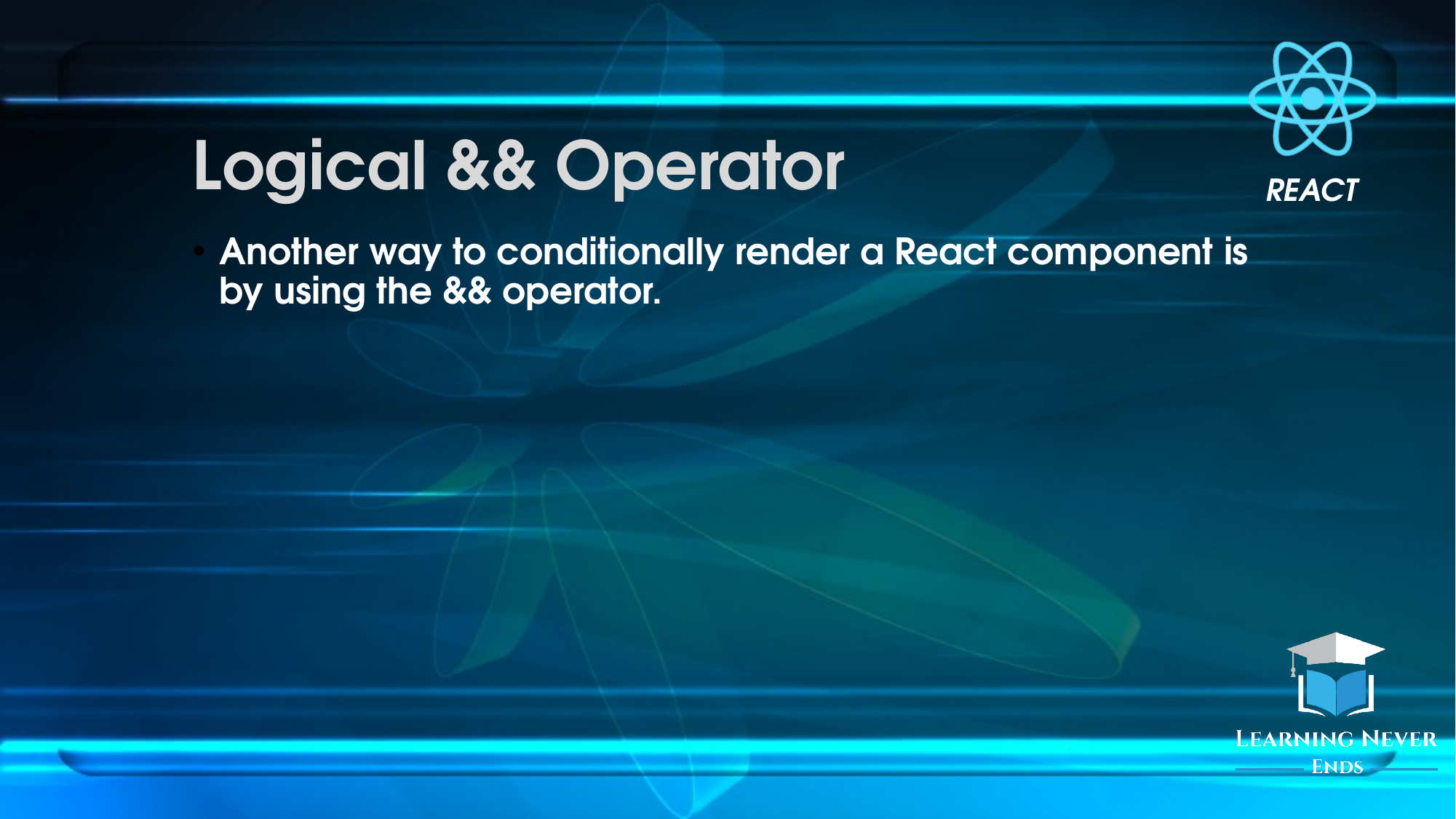

# Logical && Operator
Another way to conditionally render a React component is by using the && operator.